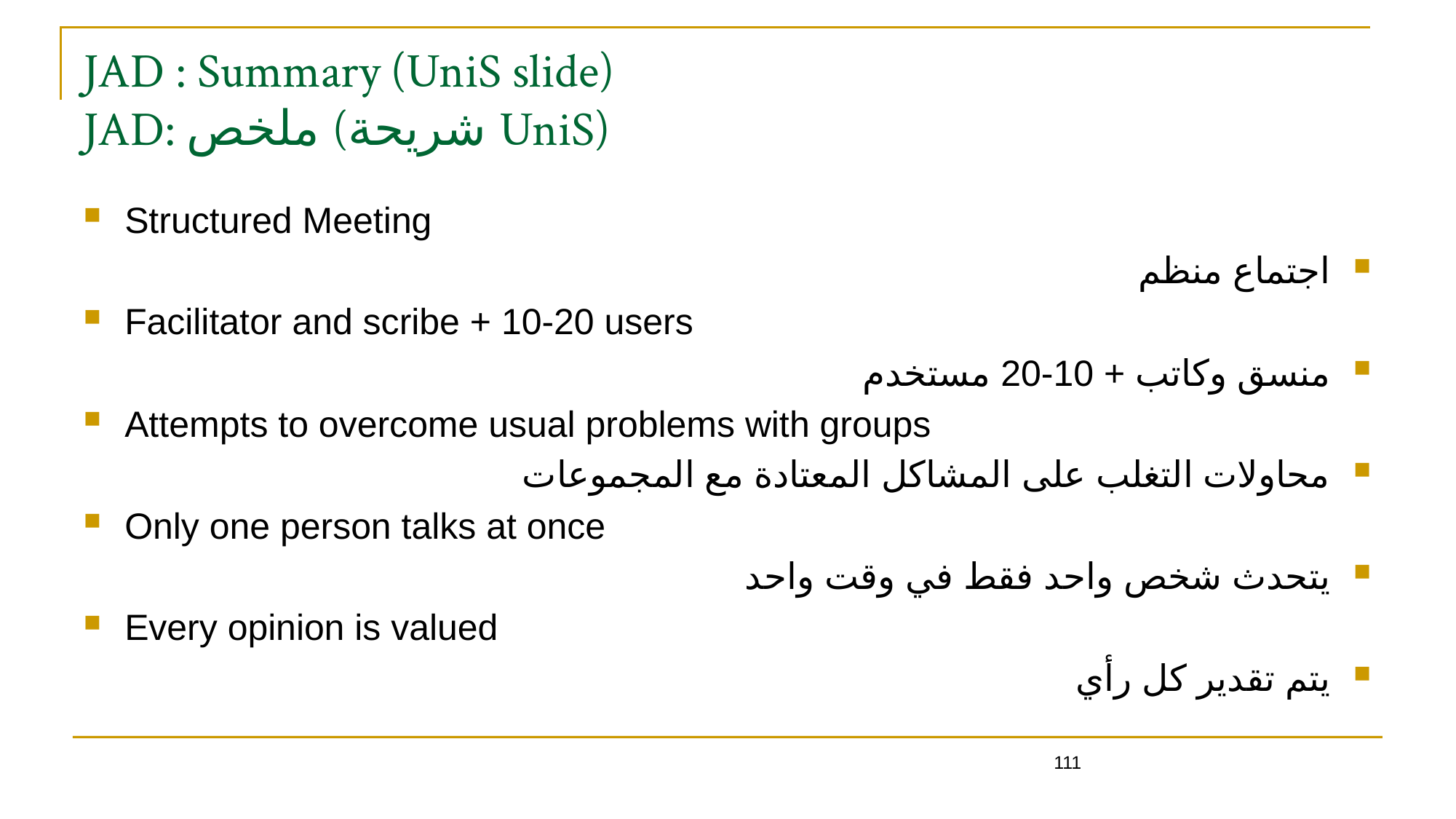

111
# JAD : Summary (UniS slide) JAD: ملخص (شريحة UniS)
Structured Meeting
اجتماع منظم
Facilitator and scribe + 10-20 users
منسق وكاتب + 10-20 مستخدم
Attempts to overcome usual problems with groups
محاولات التغلب على المشاكل المعتادة مع المجموعات
Only one person talks at once
يتحدث شخص واحد فقط في وقت واحد
Every opinion is valued
يتم تقدير كل رأي